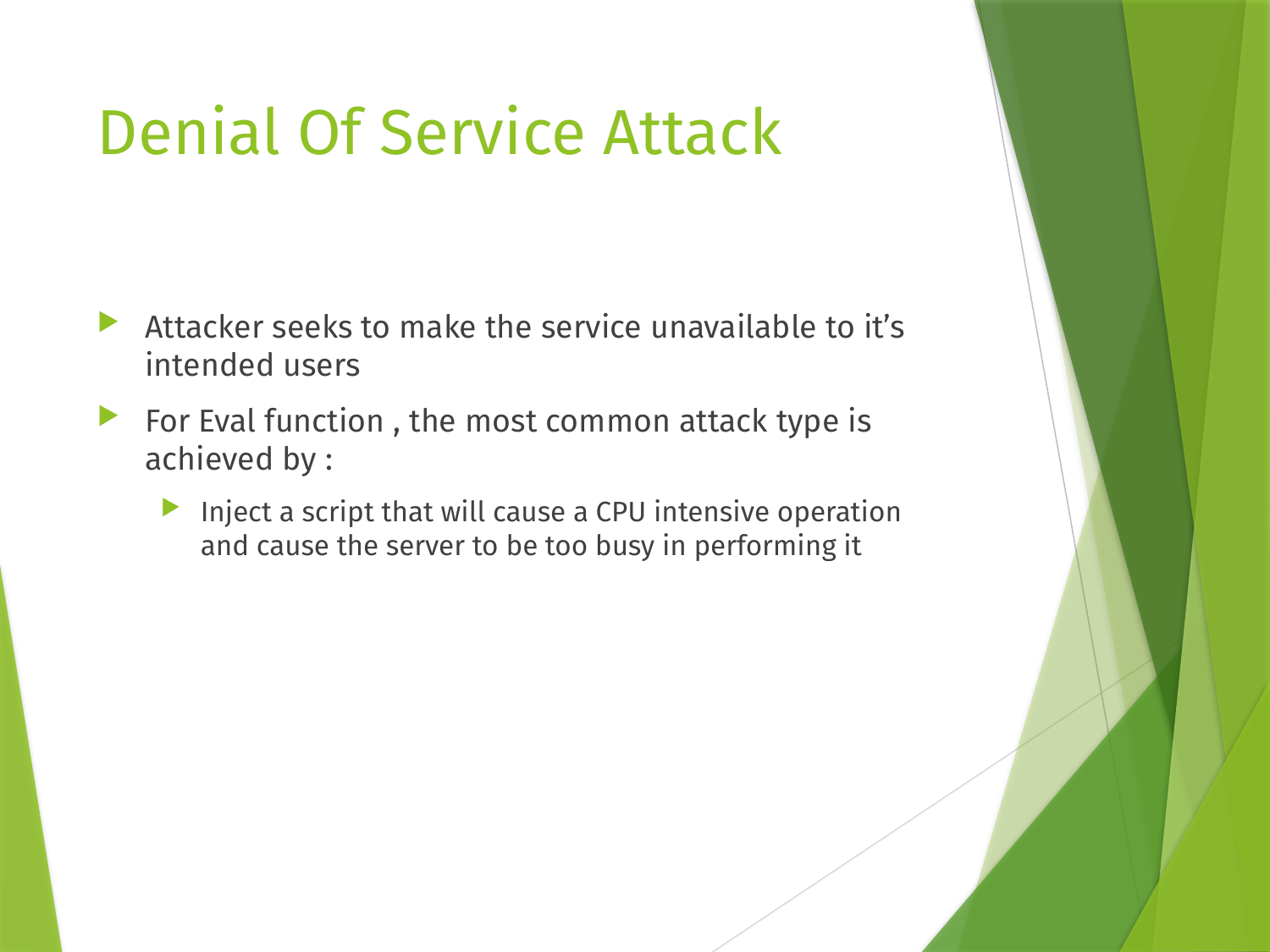

# Denial Of Service Attack
Attacker seeks to make the service unavailable to it’s intended users
For Eval function , the most common attack type is achieved by :
Inject a script that will cause a CPU intensive operation and cause the server to be too busy in performing it